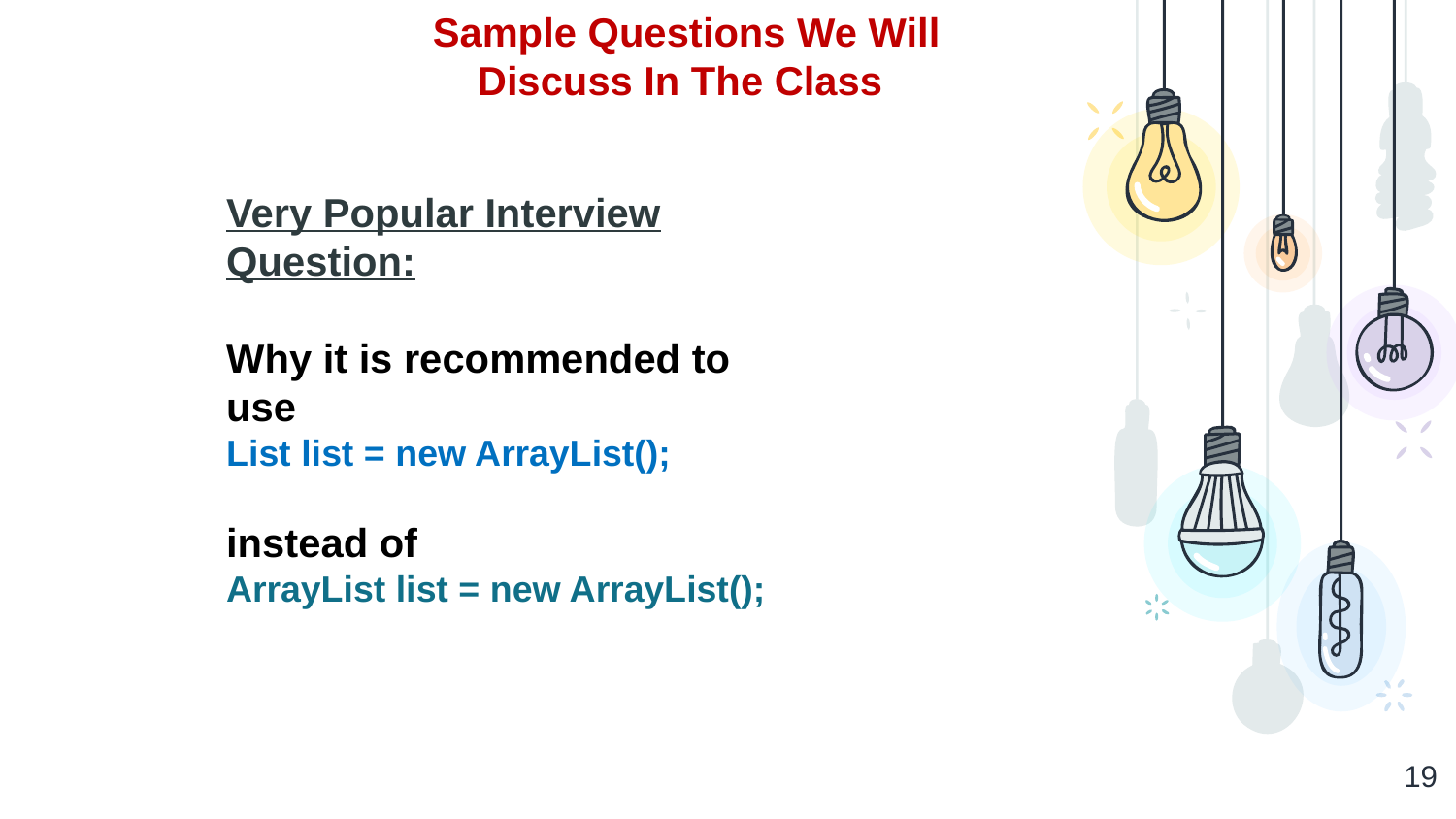

Sample Questions We Will
    Discuss In The Class
Very Popular Interview Question:

Why it is recommended to use
List list = new ArrayList();

instead of
ArrayList list = new ArrayList();
19